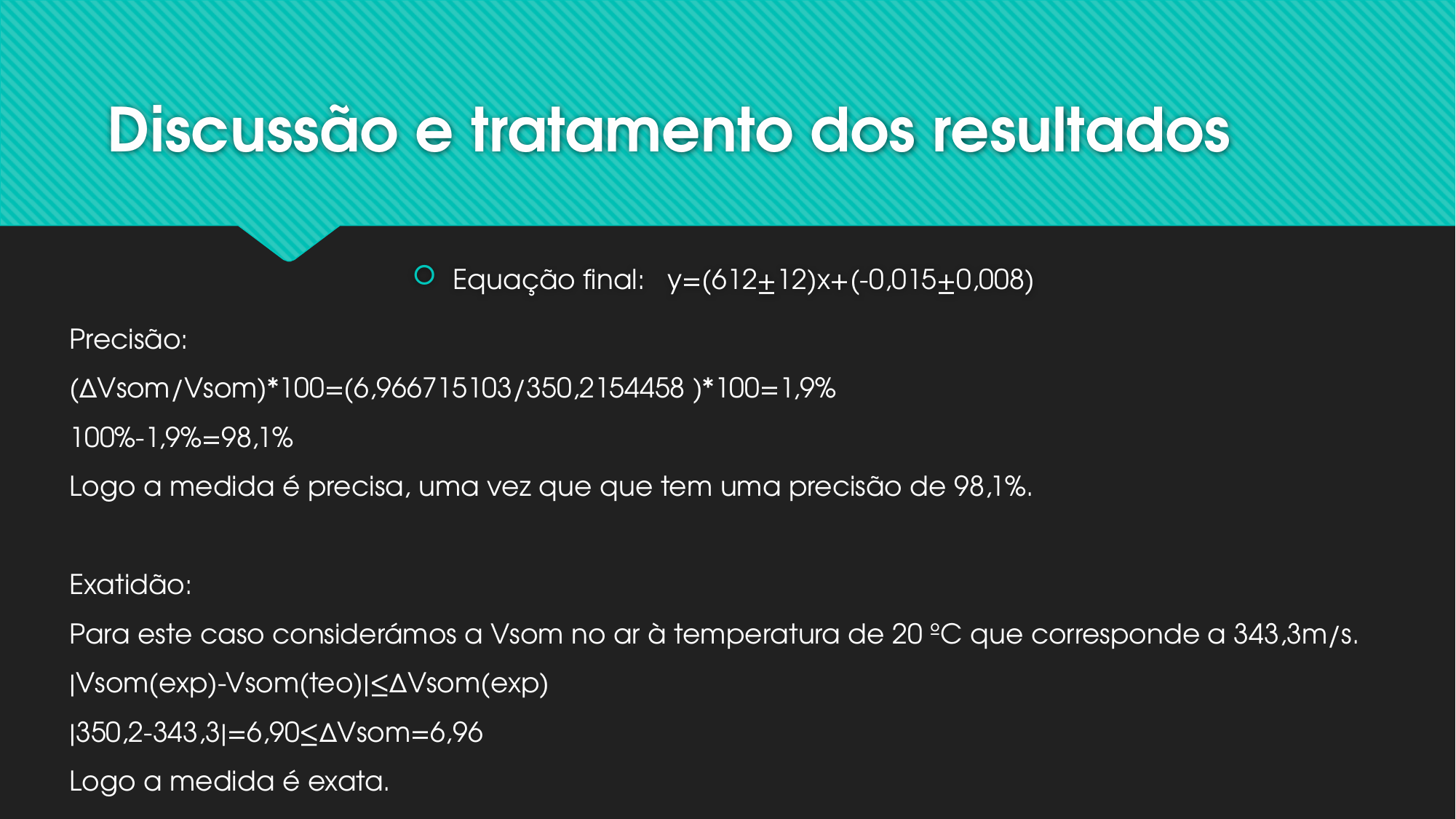

# Discussão e tratamento dos resultados
Equação final:   y=(612±12)x+(-0,015±0,008)
Precisão:
(ΔVsom/Vsom)*100=(6,966715103/350,2154458 )*100=1,9%
100%-1,9%=98,1%
Logo a medida é precisa, uma vez que que tem uma precisão de 98,1%.

Exatidão:
Para este caso considerámos a Vsom no ar à temperatura de 20 ºC que corresponde a 343,3m/s.
|Vsom(exp)-Vsom(teo)|≤ΔVsom(exp)
|350,2-343,3|=6,90≤ΔVsom=6,96
Logo a medida é exata.